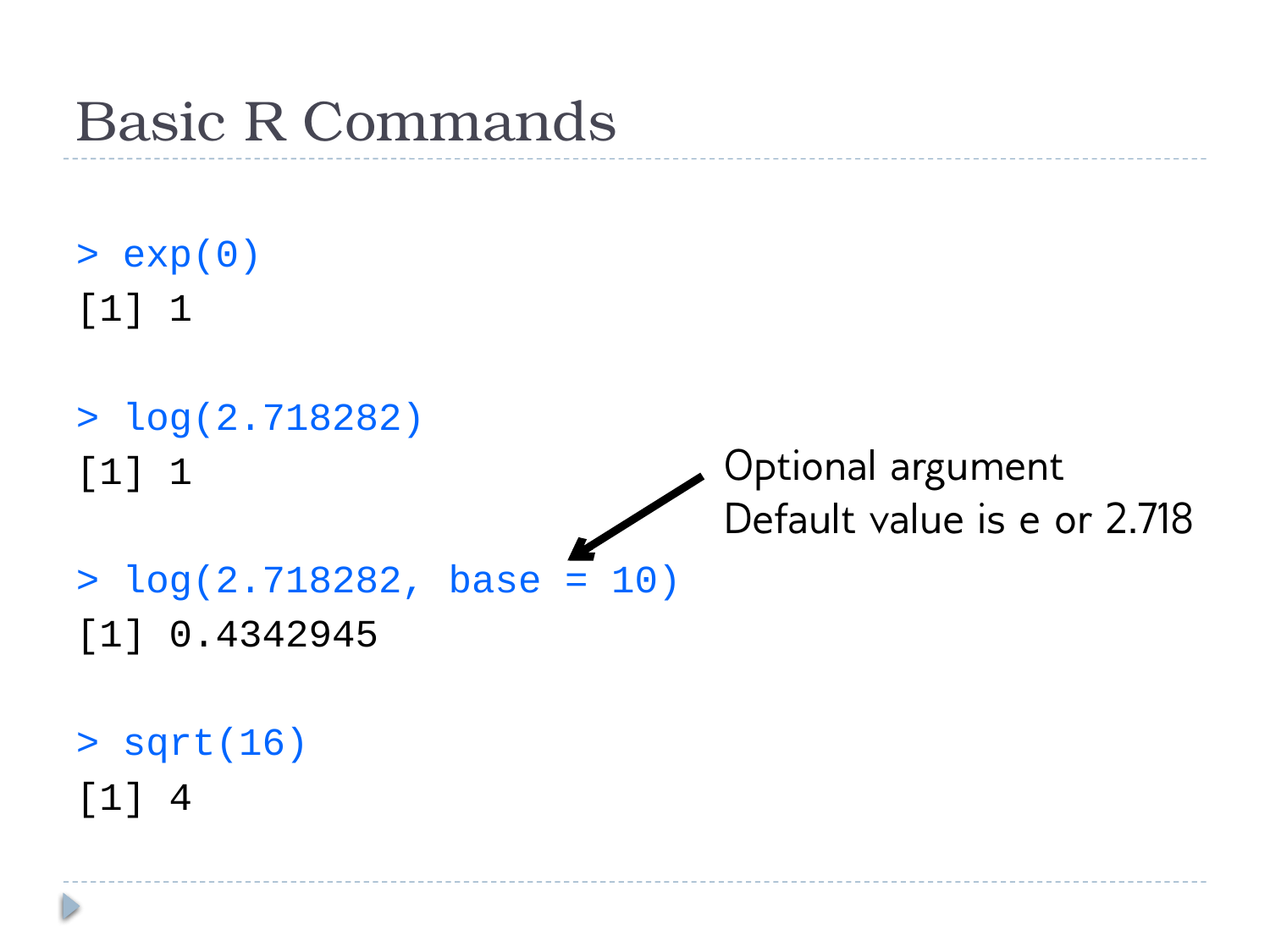

# Basic R Commands
> exp(0)
[1] 1

> log(2.718282)
[1] 1

> log(2.718282, base = 10)
[1] 0.4342945

> sqrt(16)
[1] 4

Optional argument
Default value is e or 2.718